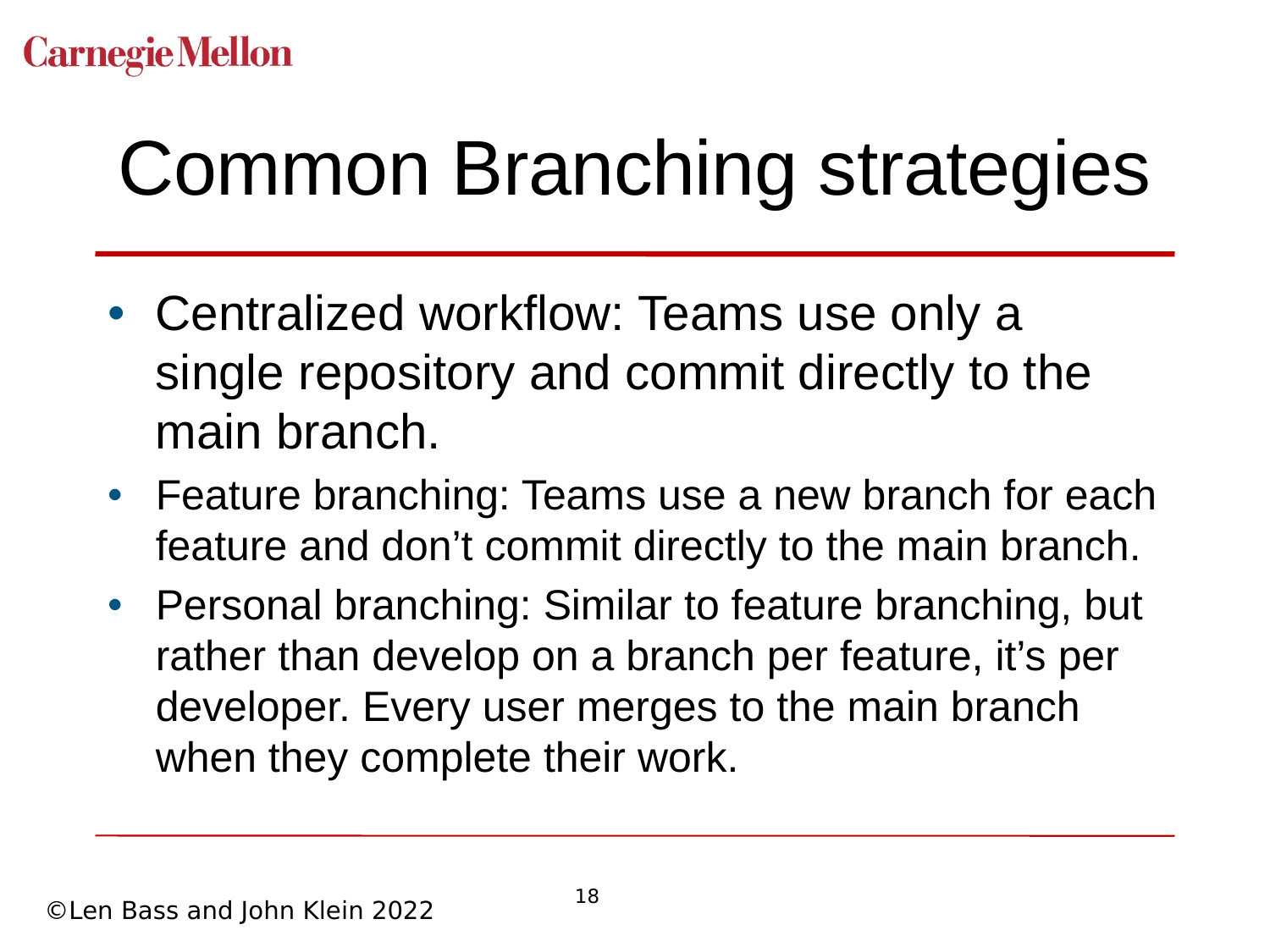

# Common Branching strategies
Centralized workflow: Teams use only a single repository and commit directly to the main branch.
Feature branching: Teams use a new branch for each feature and don’t commit directly to the main branch.
Personal branching: Similar to feature branching, but rather than develop on a branch per feature, it’s per developer. Every user merges to the main branch when they complete their work.